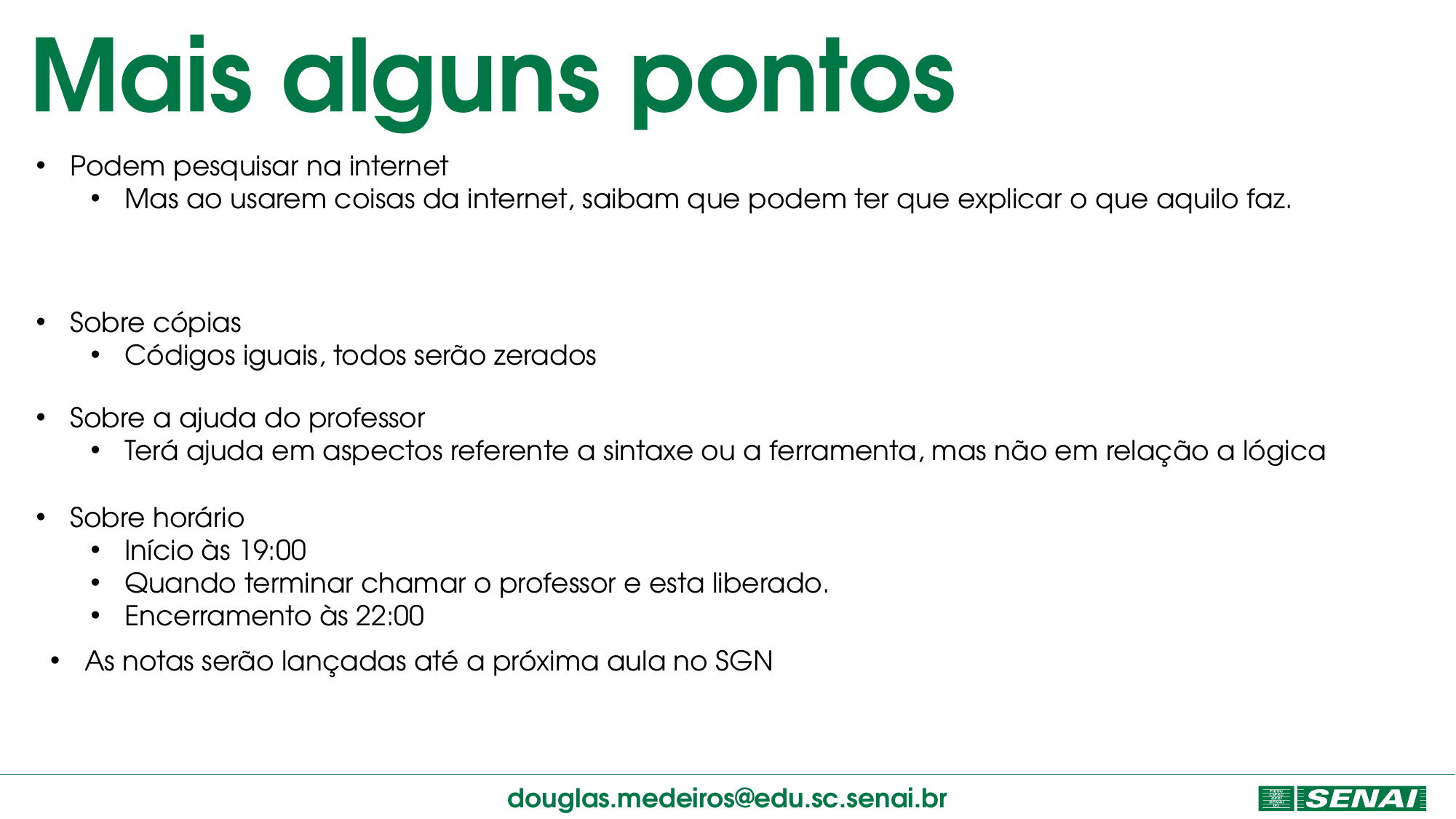

# Mais alguns pontos
Podem pesquisar na internet
Mas ao usarem coisas da internet, saibam que podem ter que explicar o que aquilo faz.
Sobre cópias
Códigos iguais, todos serão zerados
Sobre a ajuda do professor
Terá ajuda em aspectos referente a sintaxe ou a ferramenta, mas não em relação a lógica
Sobre horário
Início às 19:00
Quando terminar chamar o professor e esta liberado.
Encerramento às 22:00
As notas serão lançadas até a próxima aula no SGN
douglas.medeiros@edu.sc.senai.br